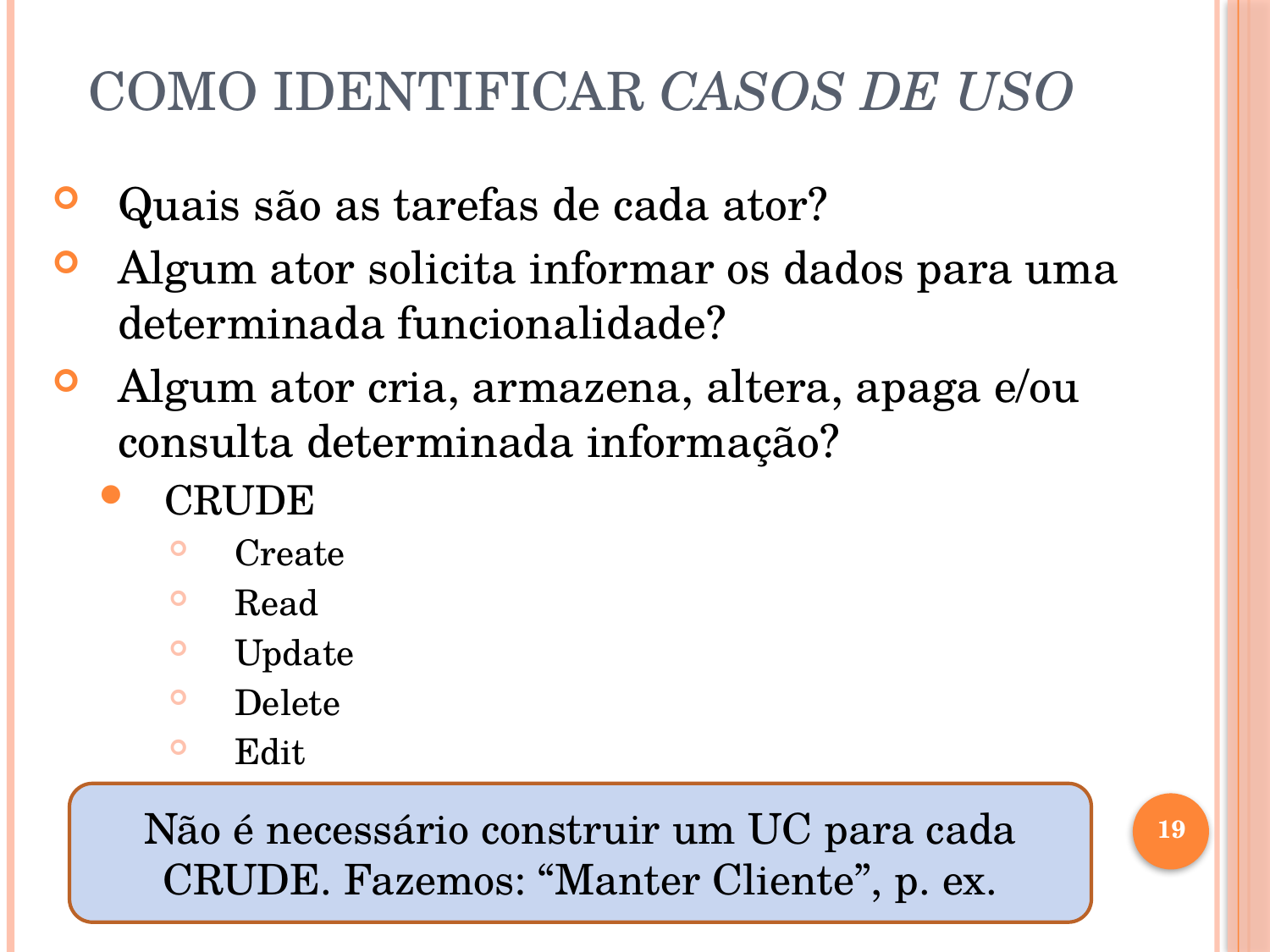

# Como identificar Casos de Uso
Quais são as tarefas de cada ator?
Algum ator solicita informar os dados para uma determinada funcionalidade?
Algum ator cria, armazena, altera, apaga e/ou consulta determinada informação?
CRUDE
Create
Read
Update
Delete
Edit
Não é necessário construir um UC para cada CRUDE. Fazemos: “Manter Cliente”, p. ex.
19